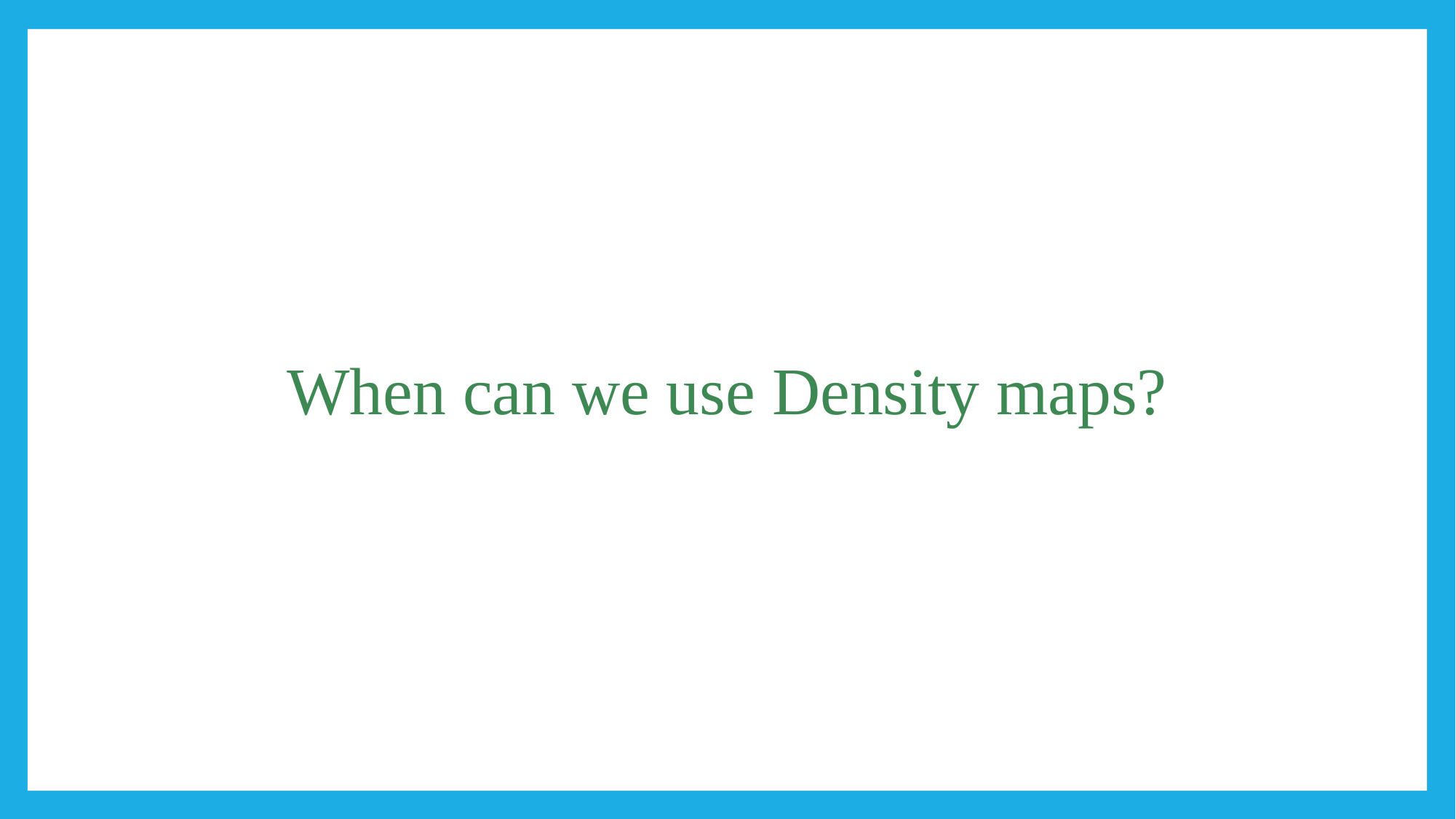

#
When can we use Density maps?